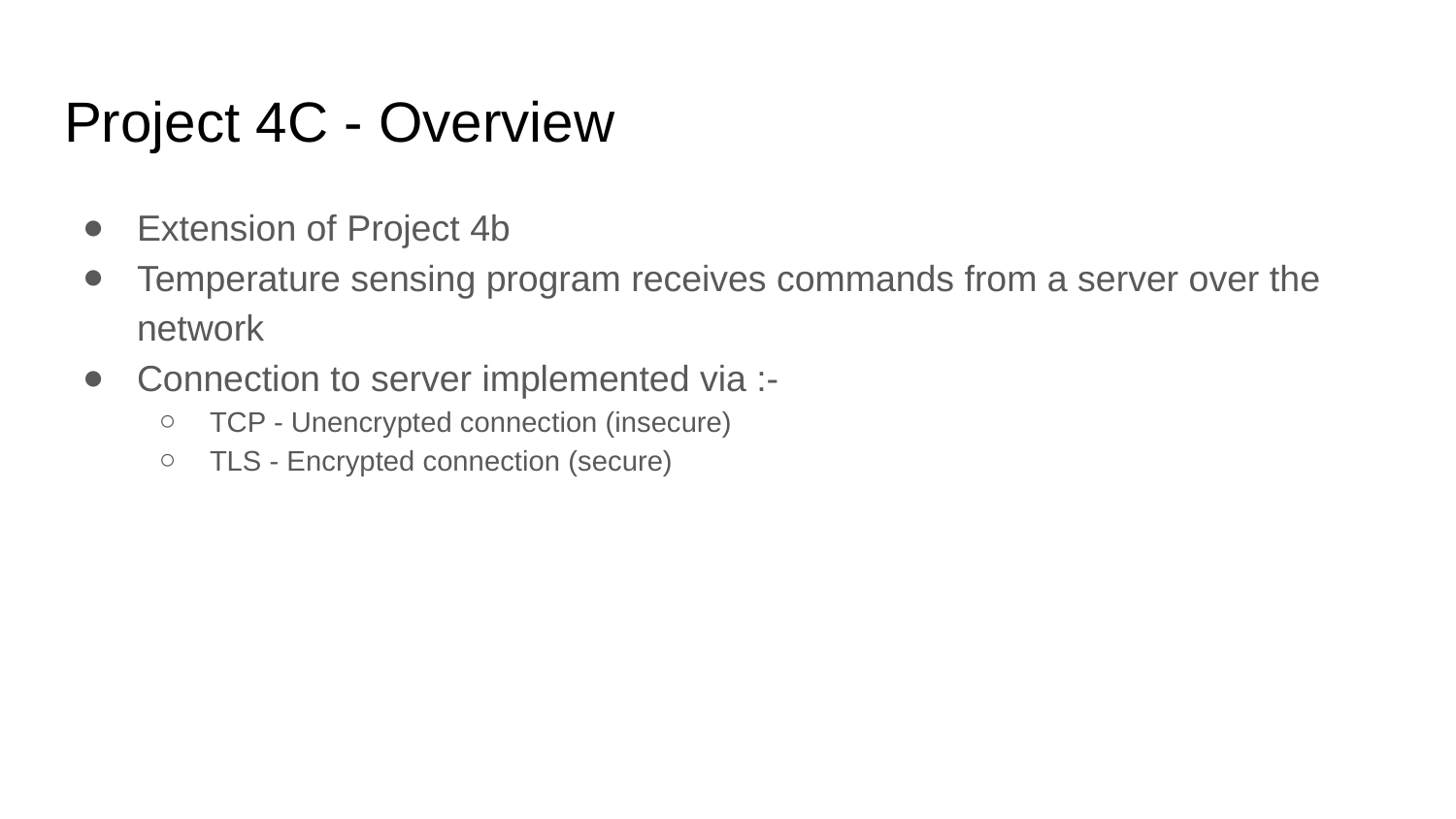

# Project 4C - Overview
Extension of Project 4b
Temperature sensing program receives commands from a server over the network
Connection to server implemented via :-
TCP - Unencrypted connection (insecure)
TLS - Encrypted connection (secure)